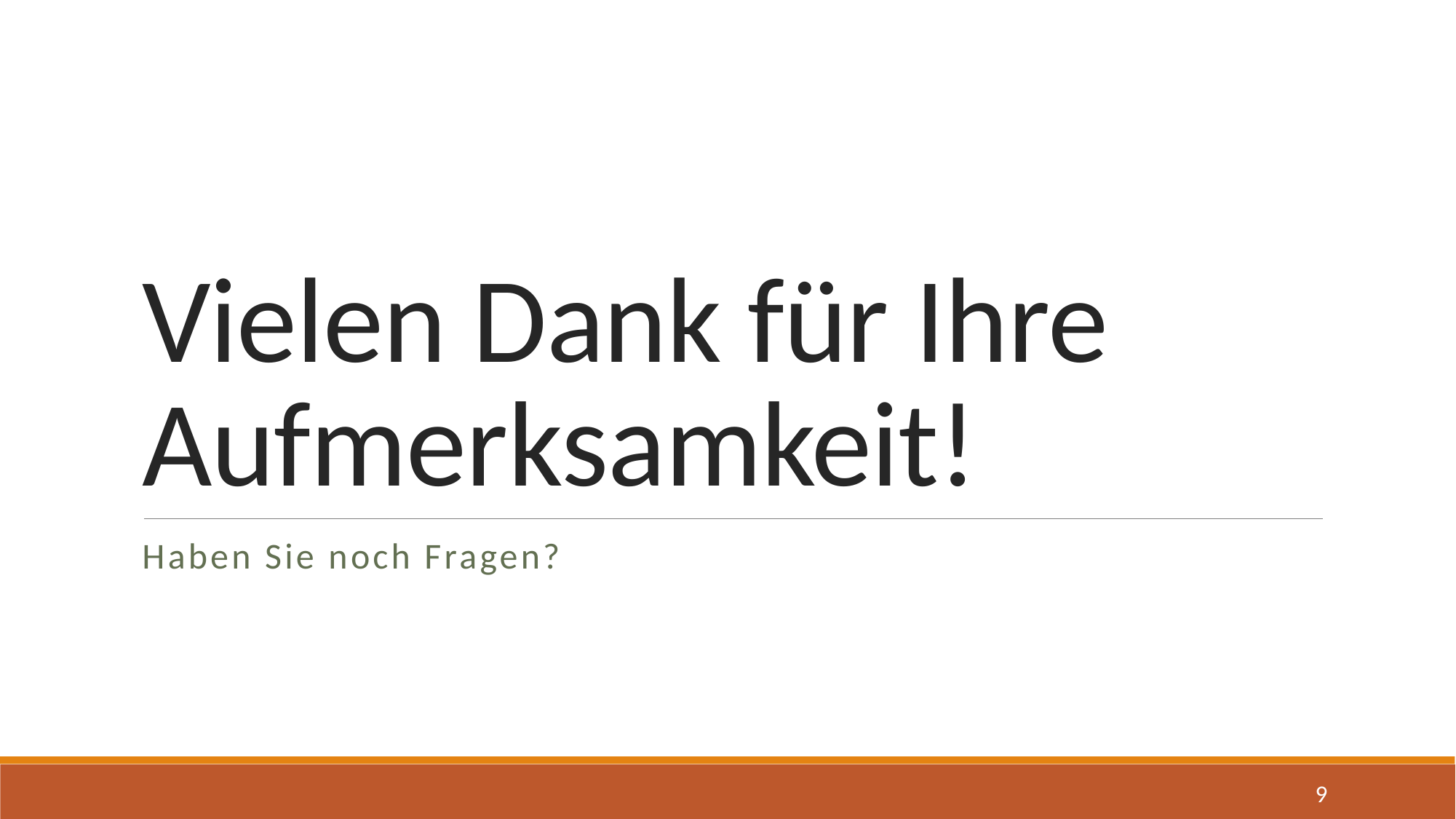

# Vielen Dank für Ihre Aufmerksamkeit!
Haben Sie noch Fragen?
9